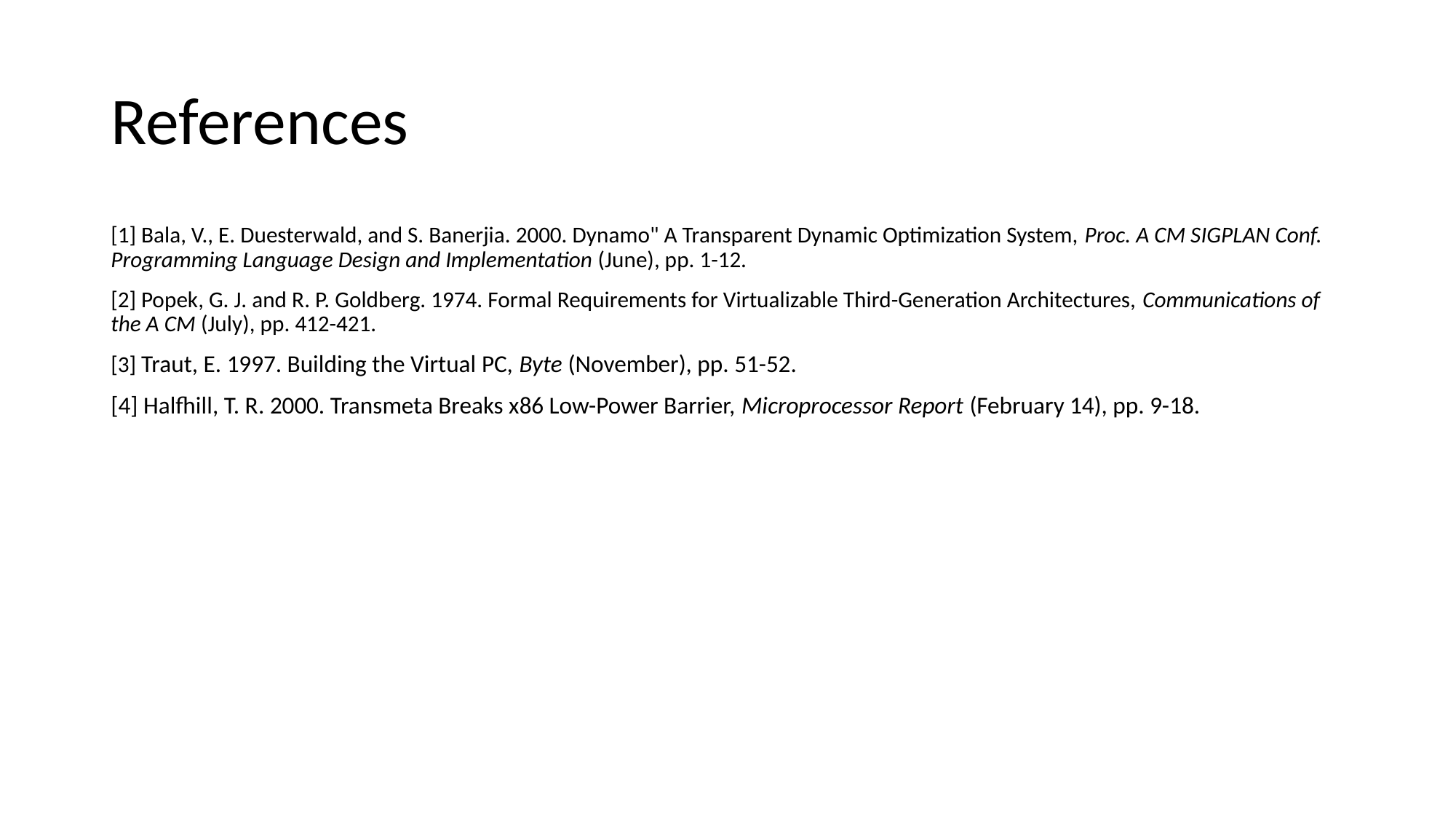

# References
[1] Bala, V., E. Duesterwald, and S. Banerjia. 2000. Dynamo" A Transparent Dynamic Optimization System, Proc. A CM SIGPLAN Conf. Programming Language Design and Implementation (June), pp. 1-12.
[2] Popek, G. J. and R. P. Goldberg. 1974. Formal Requirements for Virtualizable Third-Generation Architectures, Communications of the A CM (July), pp. 412-421.
[3] Traut, E. 1997. Building the Virtual PC, Byte (November), pp. 51-52.
[4] Halfhill, T. R. 2000. Transmeta Breaks x86 Low-Power Barrier, Microprocessor Report (February 14), pp. 9-18.